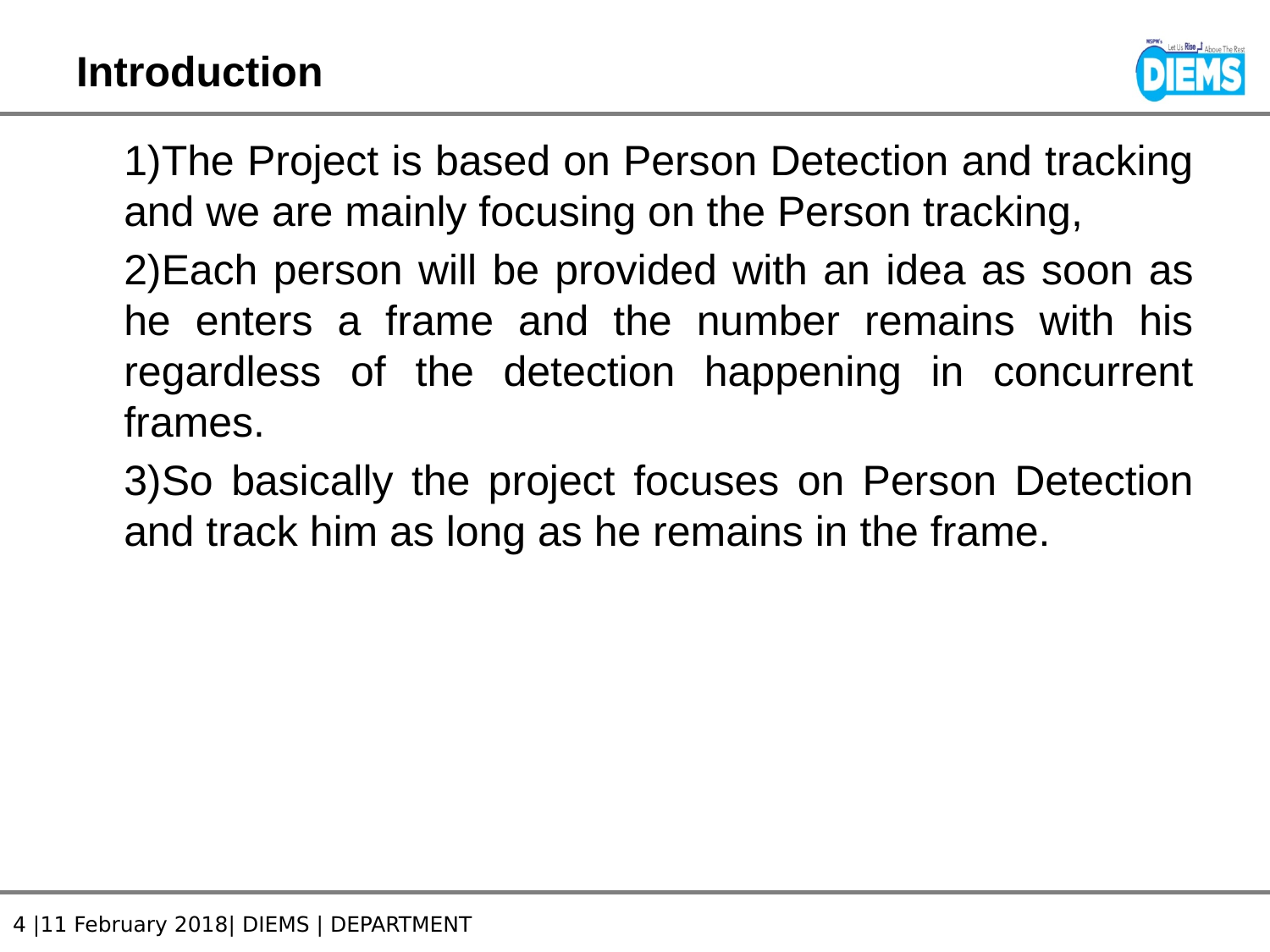

# Introduction
1)The Project is based on Person Detection and tracking and we are mainly focusing on the Person tracking,
2)Each person will be provided with an idea as soon as he enters a frame and the number remains with his regardless of the detection happening in concurrent frames.
3)So basically the project focuses on Person Detection and track him as long as he remains in the frame.